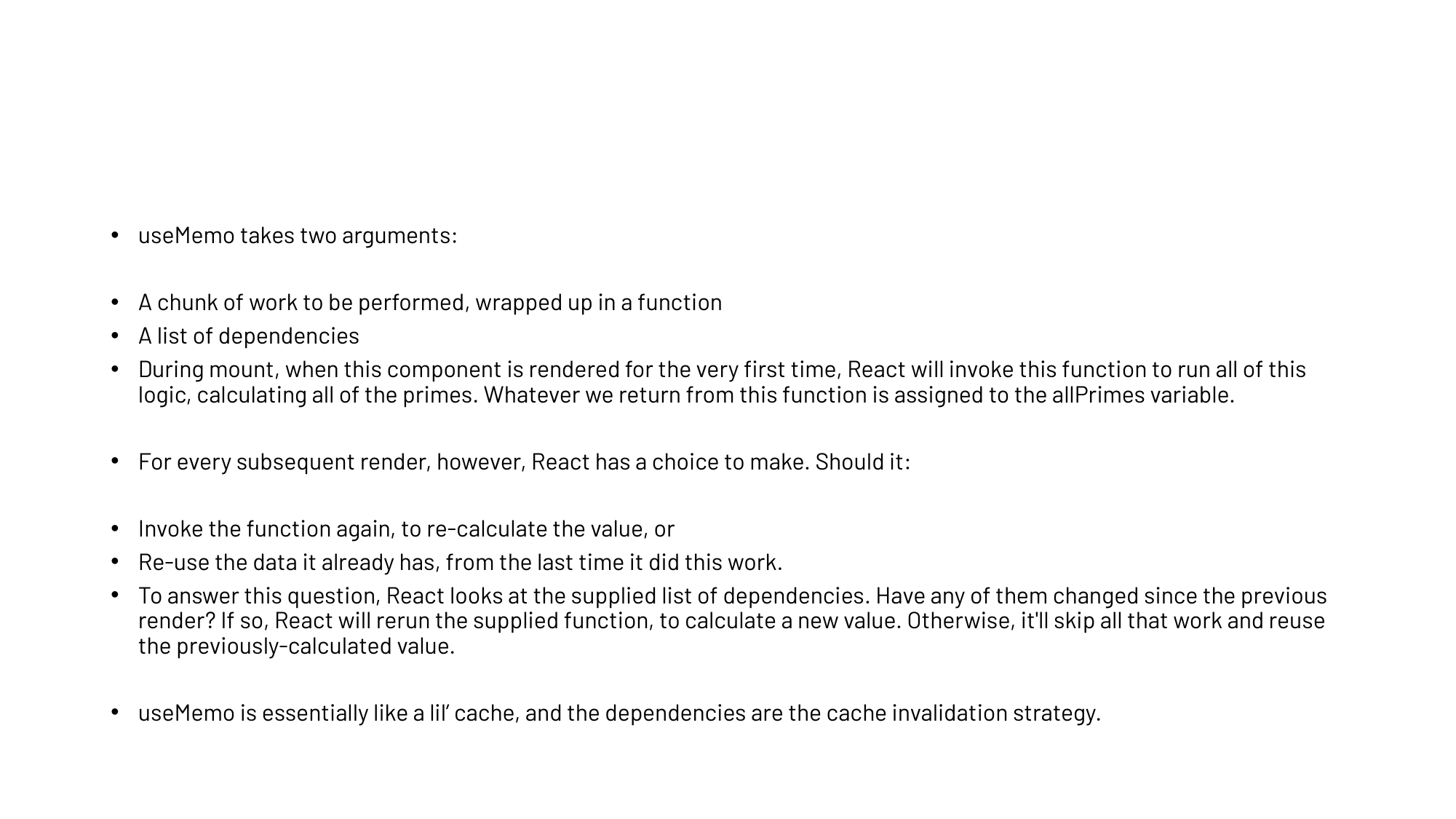

#
useMemo takes two arguments:

A chunk of work to be performed, wrapped up in a function
A list of dependencies
During mount, when this component is rendered for the very first time, React will invoke this function to run all of this logic, calculating all of the primes. Whatever we return from this function is assigned to the allPrimes variable.

For every subsequent render, however, React has a choice to make. Should it:

Invoke the function again, to re-calculate the value, or
Re-use the data it already has, from the last time it did this work.
To answer this question, React looks at the supplied list of dependencies. Have any of them changed since the previous render? If so, React will rerun the supplied function, to calculate a new value. Otherwise, it'll skip all that work and reuse the previously-calculated value.

useMemo is essentially like a lil’ cache, and the dependencies are the cache invalidation strategy.